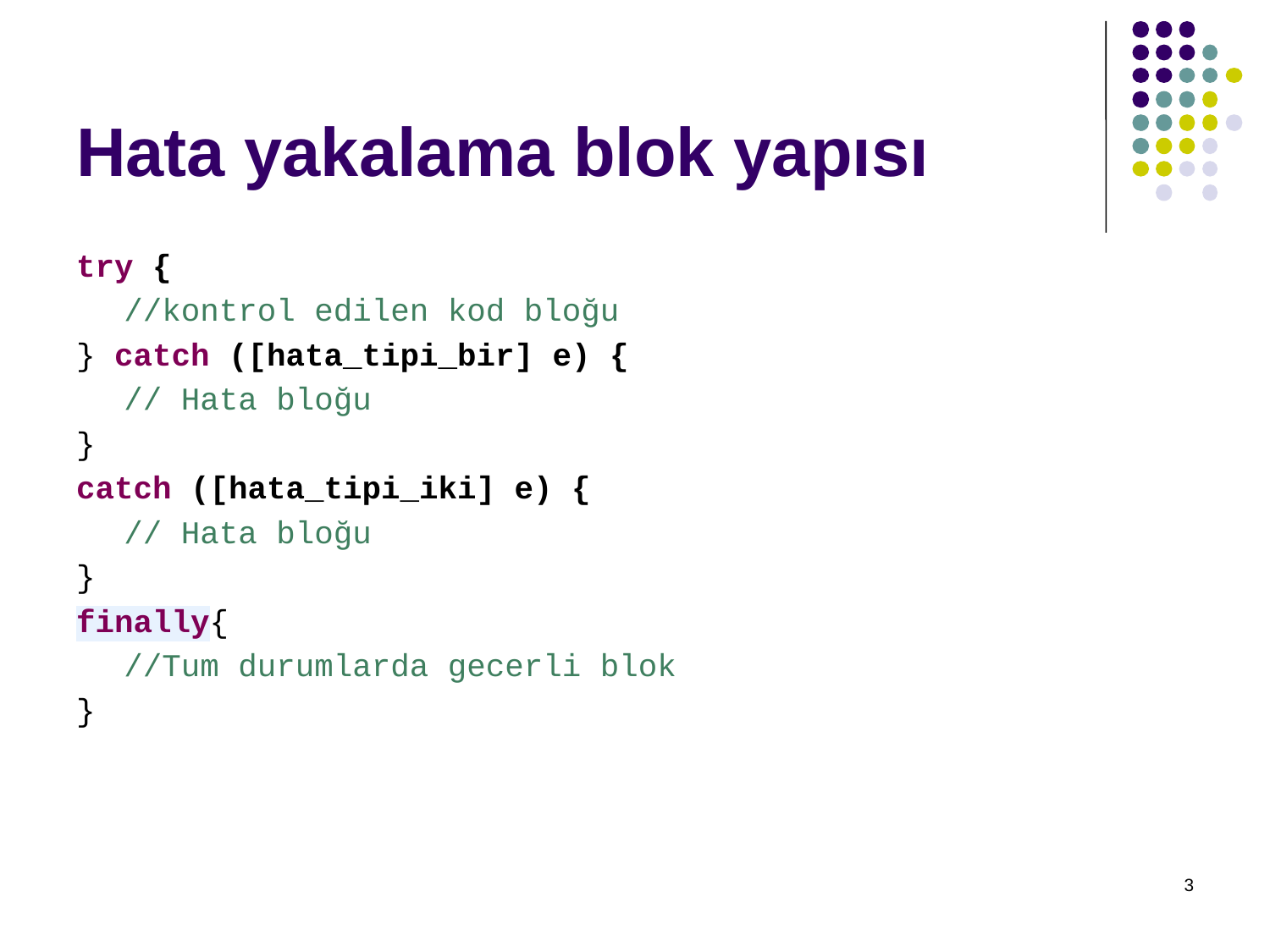

# Hata yakalama blok yapısı
try {
	//kontrol edilen kod bloğu
} catch ([hata_tipi_bir] e) {
	// Hata bloğu
}
catch ([hata_tipi_iki] e) {
	// Hata bloğu
}
finally{
	//Tum durumlarda gecerli blok
}
3